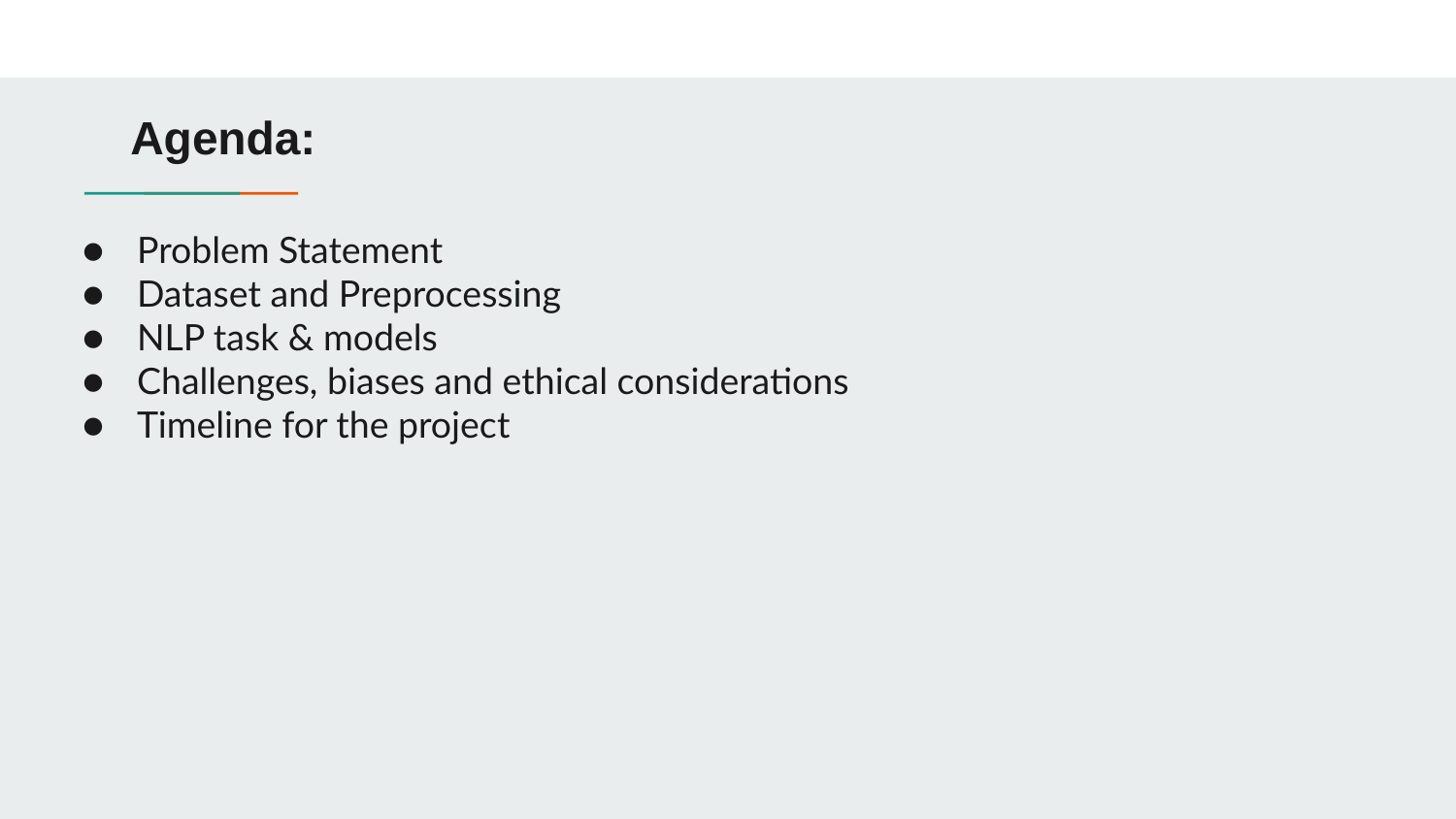

Agenda:
# Problem Statement
Dataset and Preprocessing
NLP task & models
Challenges, biases and ethical considerations
Timeline for the project